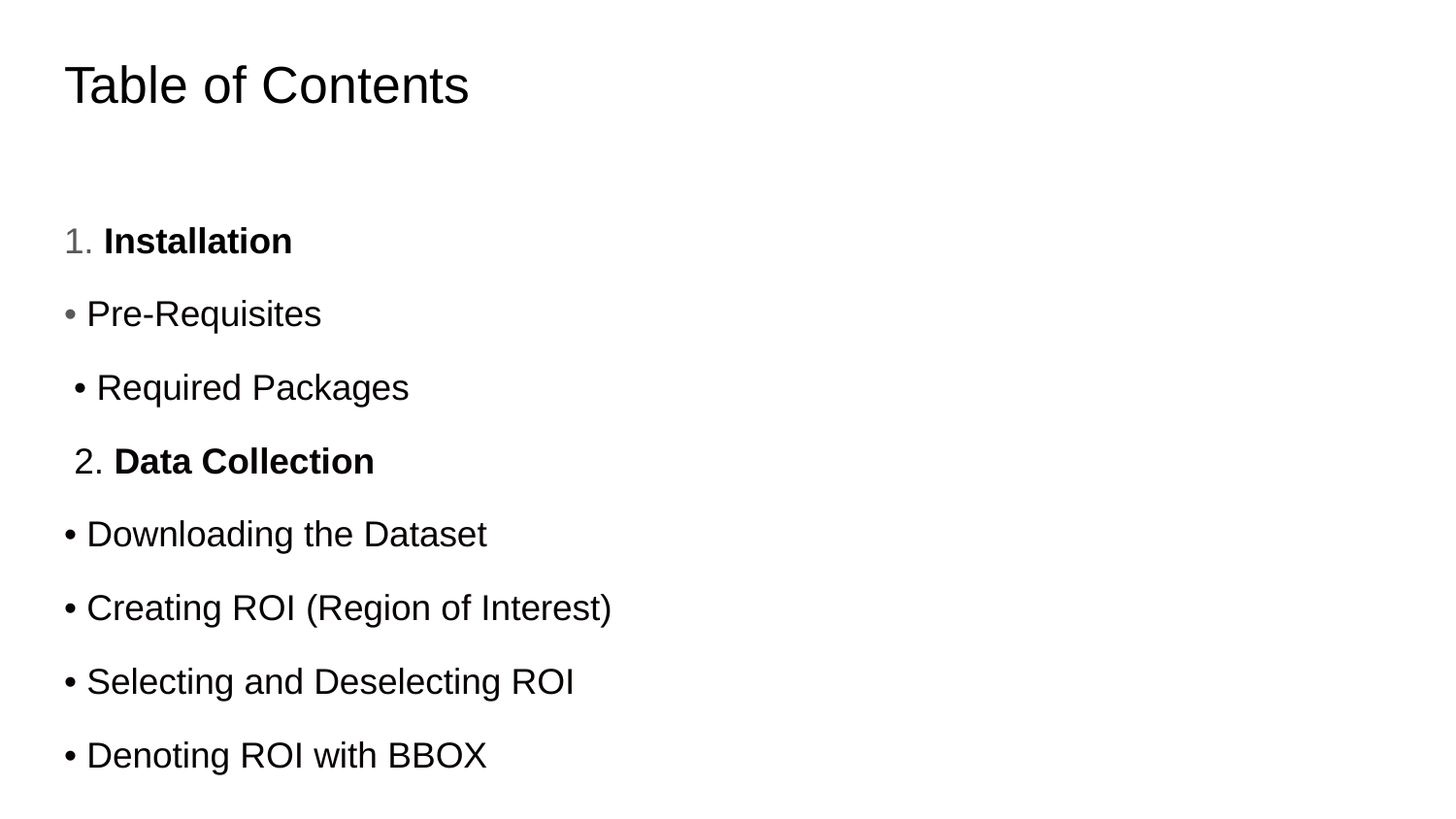

Table of Contents

1. Installation
• Pre-Requisites
 • Required Packages
 2. Data Collection
• Downloading the Dataset
• Creating ROI (Region of Interest)
• Selecting and Deselecting ROI
• Denoting ROI with BBOX